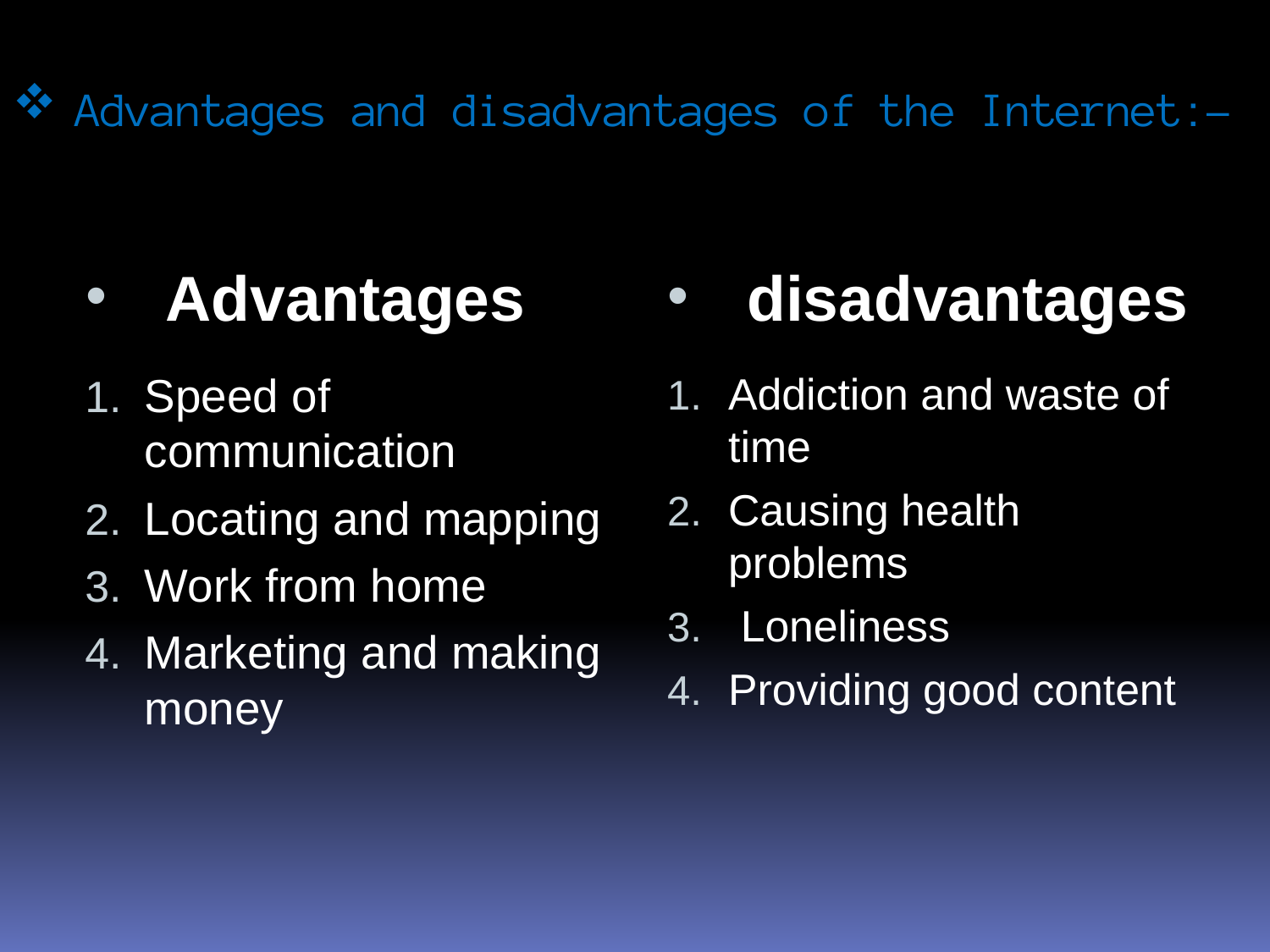

# Advantages and disadvantages of the Internet:-
Advantages
disadvantages
Speed ​​of communication
Locating and mapping
Work from home
Marketing and making money
Addiction and waste of time
Causing health problems
 Loneliness
Providing good content